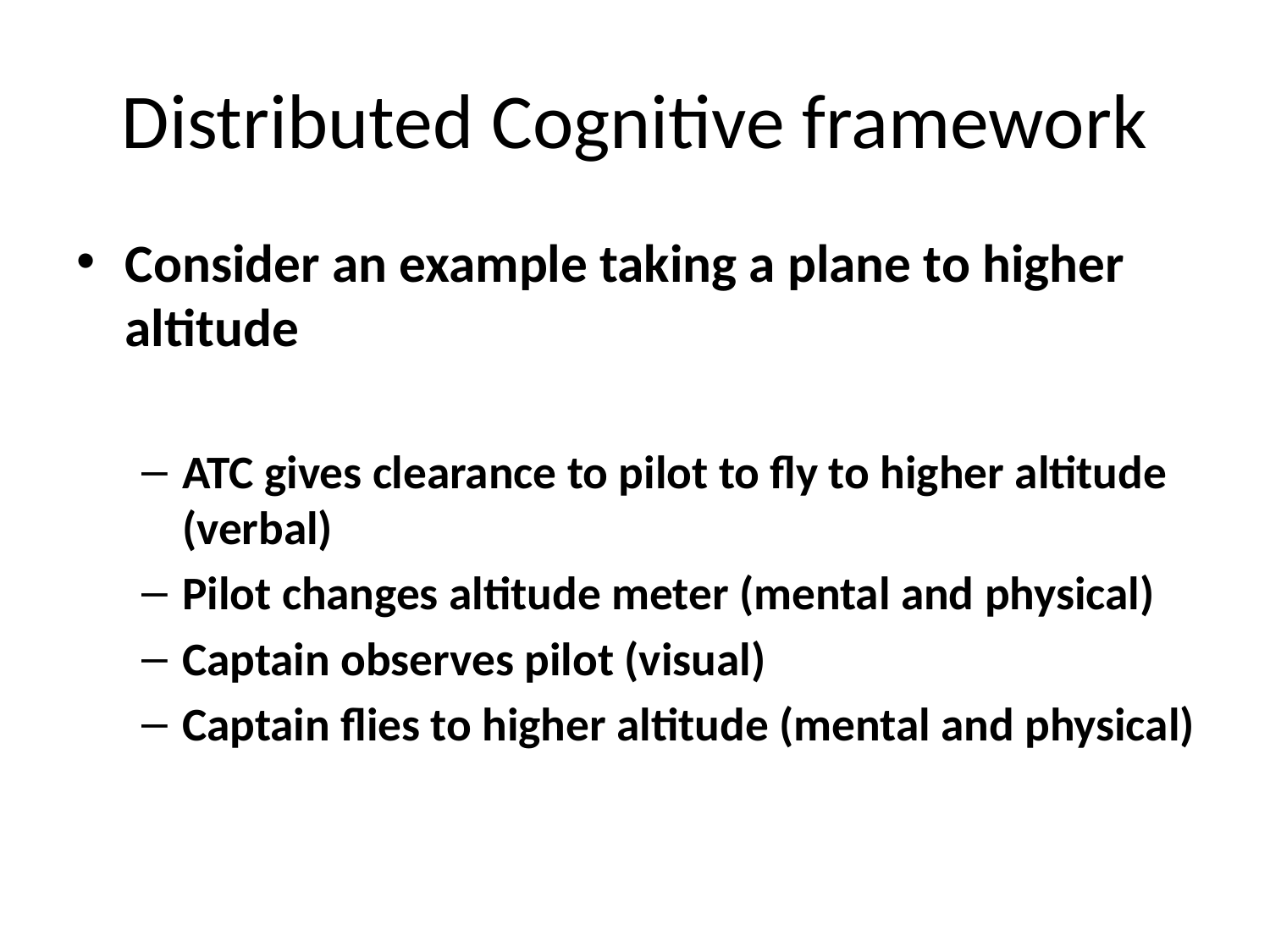

# Distributed Cognitive framework
Consider an example taking a plane to higher altitude

ATC gives clearance to pilot to fly to higher altitude (verbal)
Pilot changes altitude meter (mental and physical)
Captain observes pilot (visual)
Captain flies to higher altitude (mental and physical)